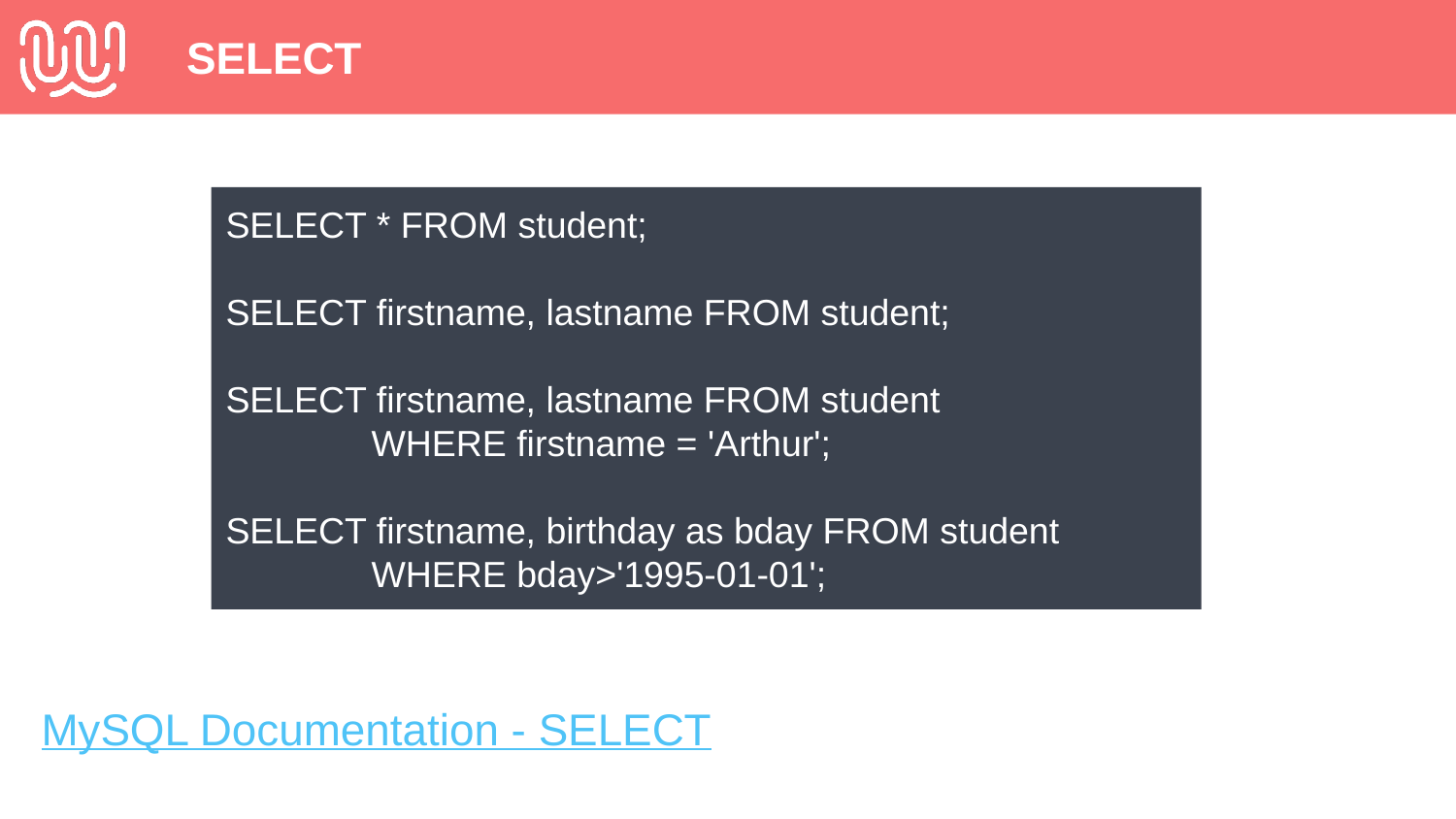

# SELECT
SELECT * FROM student;

SELECT firstname, lastname FROM student;

SELECT firstname, lastname FROM student
	WHERE firstname = 'Arthur';

SELECT firstname, birthday as bday FROM student
	WHERE bday>'1995-01-01';
MySQL Documentation - SELECT